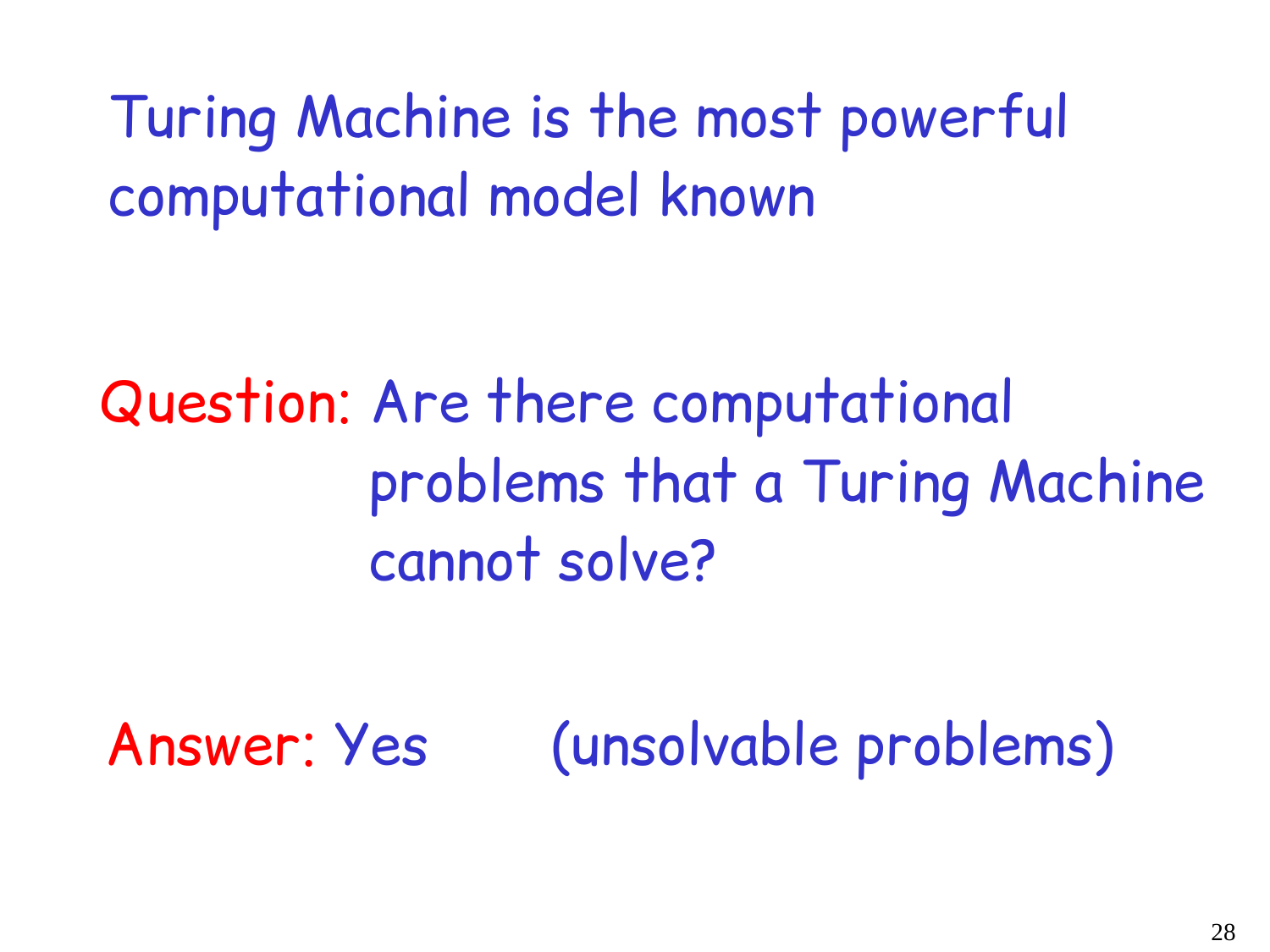

Turing Machine is the most powerful
computational model known
Question: Are there computational
                problems that a Turing Machine
                cannot solve?
Answer: Yes
(unsolvable problems)
28